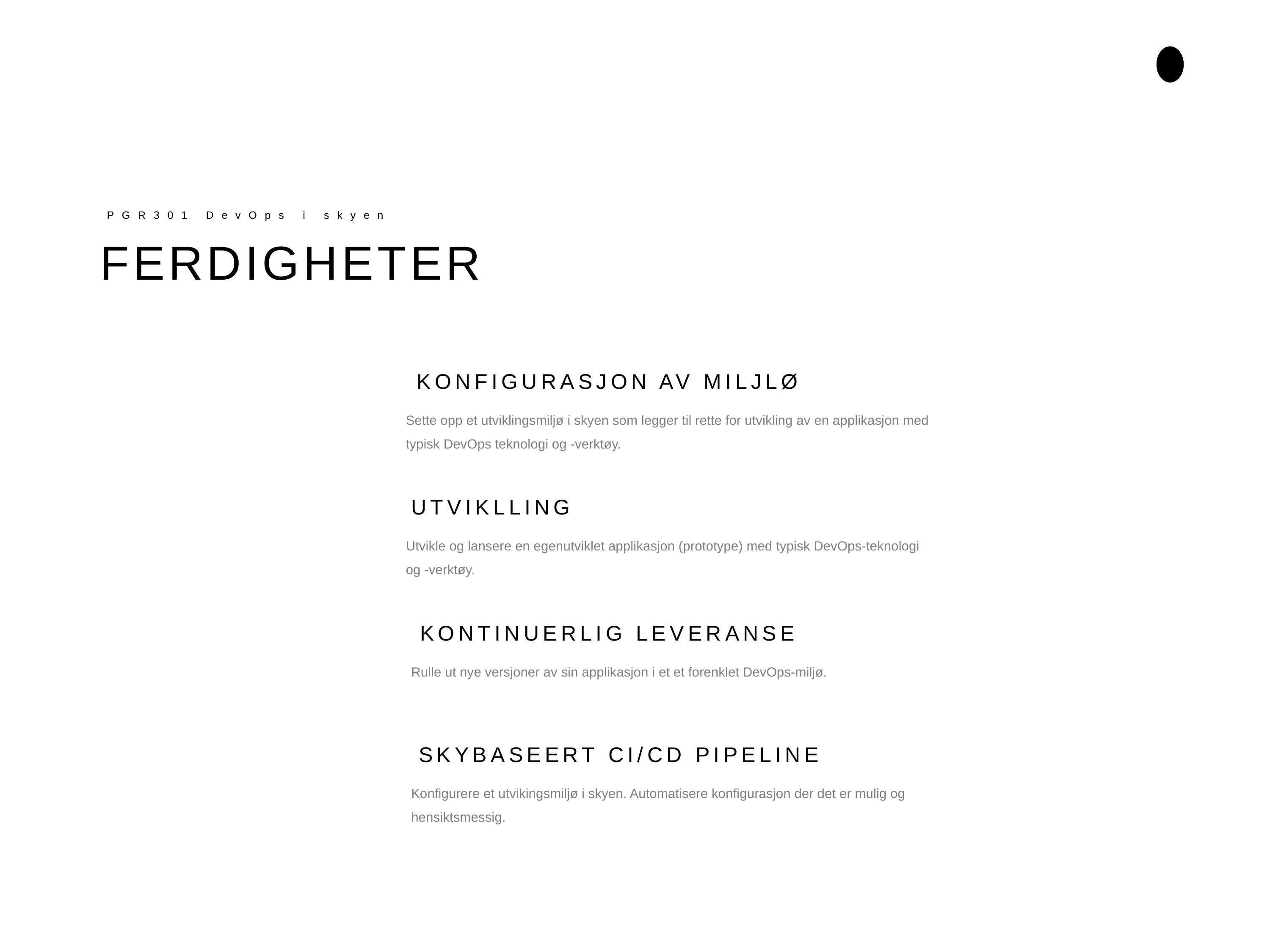

3
PGR301 DevOps i skyen
FERDIGHETER
KONFIGURASJON AV MILJLØ
Sette opp et utviklingsmiljø i skyen som legger til rette for utvikling av en applikasjon med
typisk DevOps teknologi og -verktøy.
UTVIKLLING
Utvikle og lansere en egenutviklet applikasjon (prototype) med typisk DevOps-teknologi
og -verktøy.
KONTINUERLIG LEVERANSE
Rulle ut nye versjoner av sin applikasjon i et et forenklet DevOps-miljø.
SKYBASEERT CI/CD PIPELINE
Konfigurere et utvikingsmiljø i skyen. Automatisere konfigurasjon der det er mulig og
hensiktsmessig.